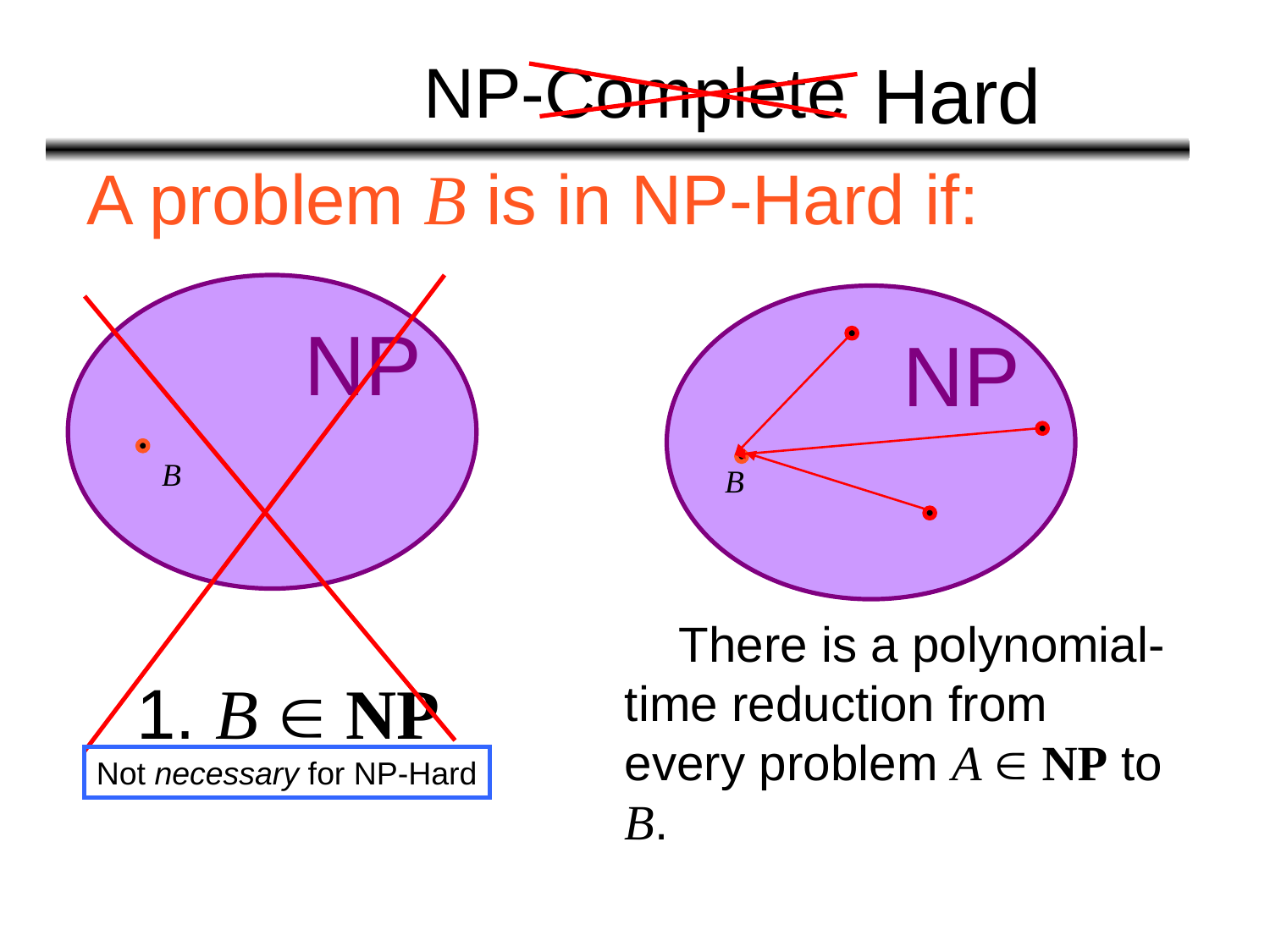

# NP-Complete
Hard

A problem B is in NP-Hard if:

NP
NP

B

B

2. There is a polynomial-time reduction from every problem A ∈ NP to B.
1. B ∈ NP
Not necessary for NP-Hard